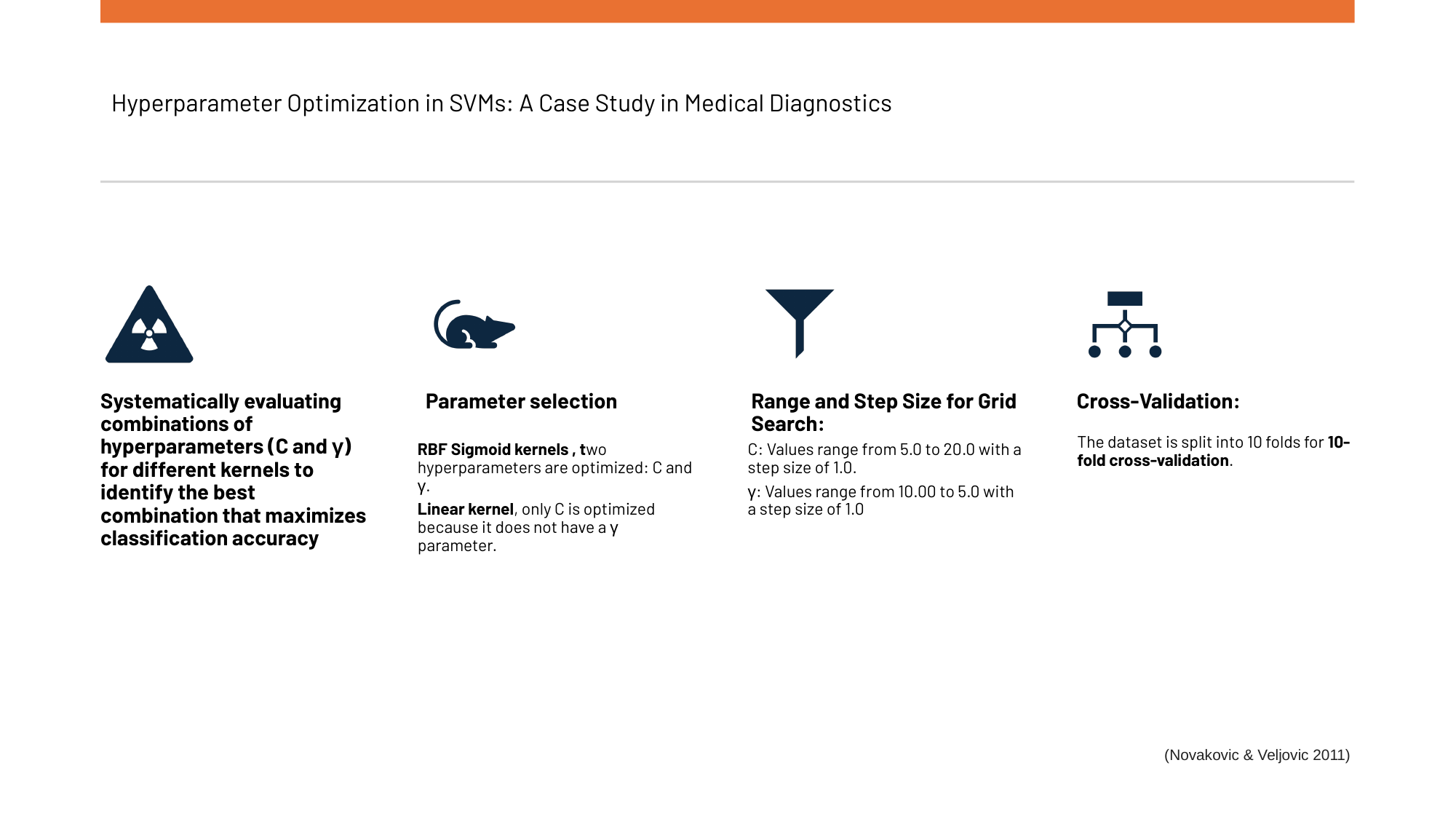

# Hyperparameter Optimization in SVMs: A Case Study in Medical Diagnostics

Systematically evaluating combinations of hyperparameters (C and γ) for different kernels to identify the best combination that maximizes classification accuracy
Parameter selection
RBF Sigmoid kernels , two hyperparameters are optimized: C and γ.
Linear kernel, only C is optimized because it does not have a γ parameter.
Range and Step Size for Grid Search:
C: Values range from 5.0 to 20.0 with a step size of 1.0.
γ: Values range from 10.00 to 5.0 with a step size of 1.0
Cross-Validation:
The dataset is split into 10 folds for 10-fold cross-validation.
(Novakovic & Veljovic 2011)